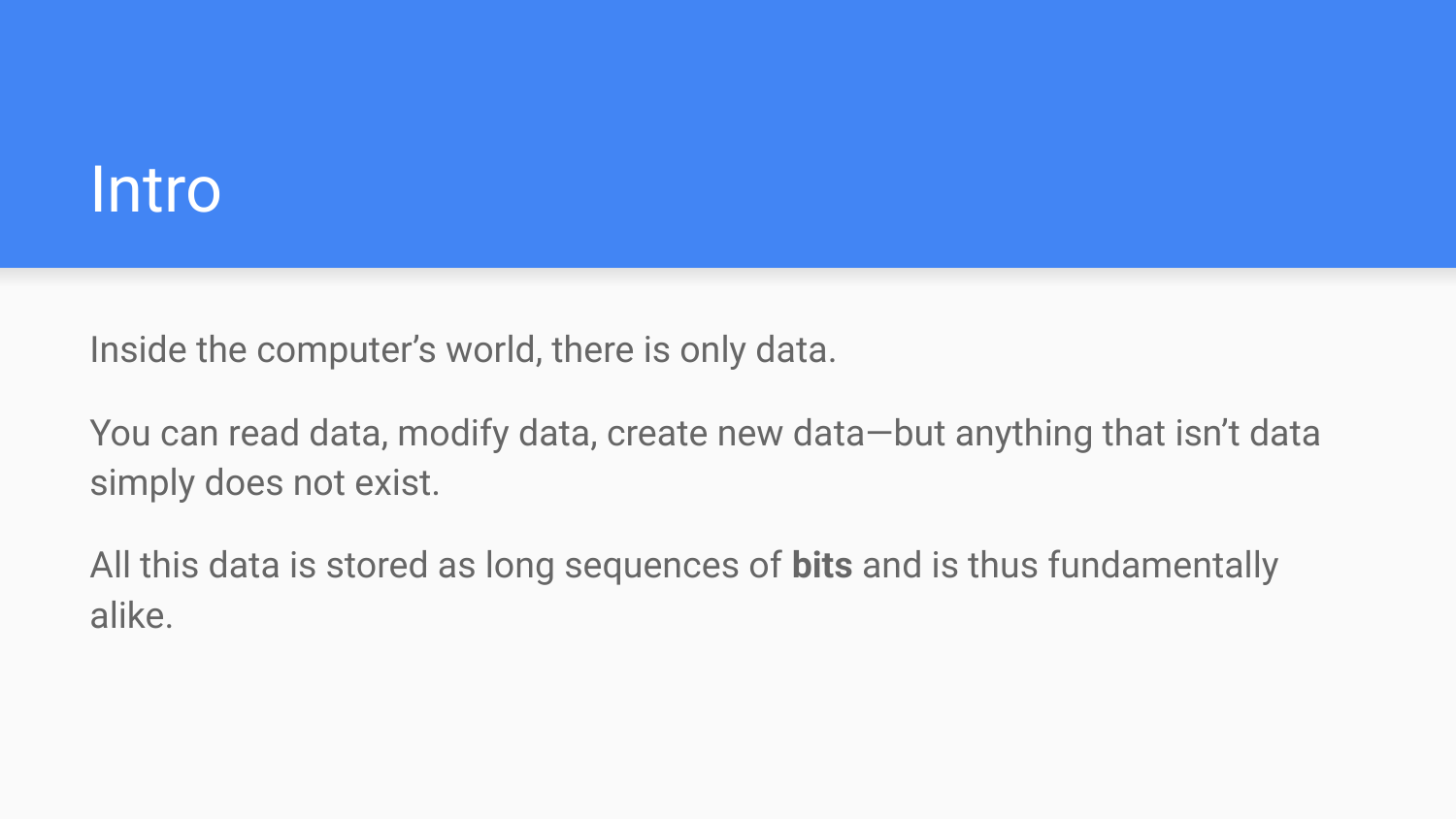

# Intro
Inside the computer’s world, there is only data.
You can read data, modify data, create new data—but anything that isn’t data simply does not exist.
All this data is stored as long sequences of bits and is thus fundamentally alike.